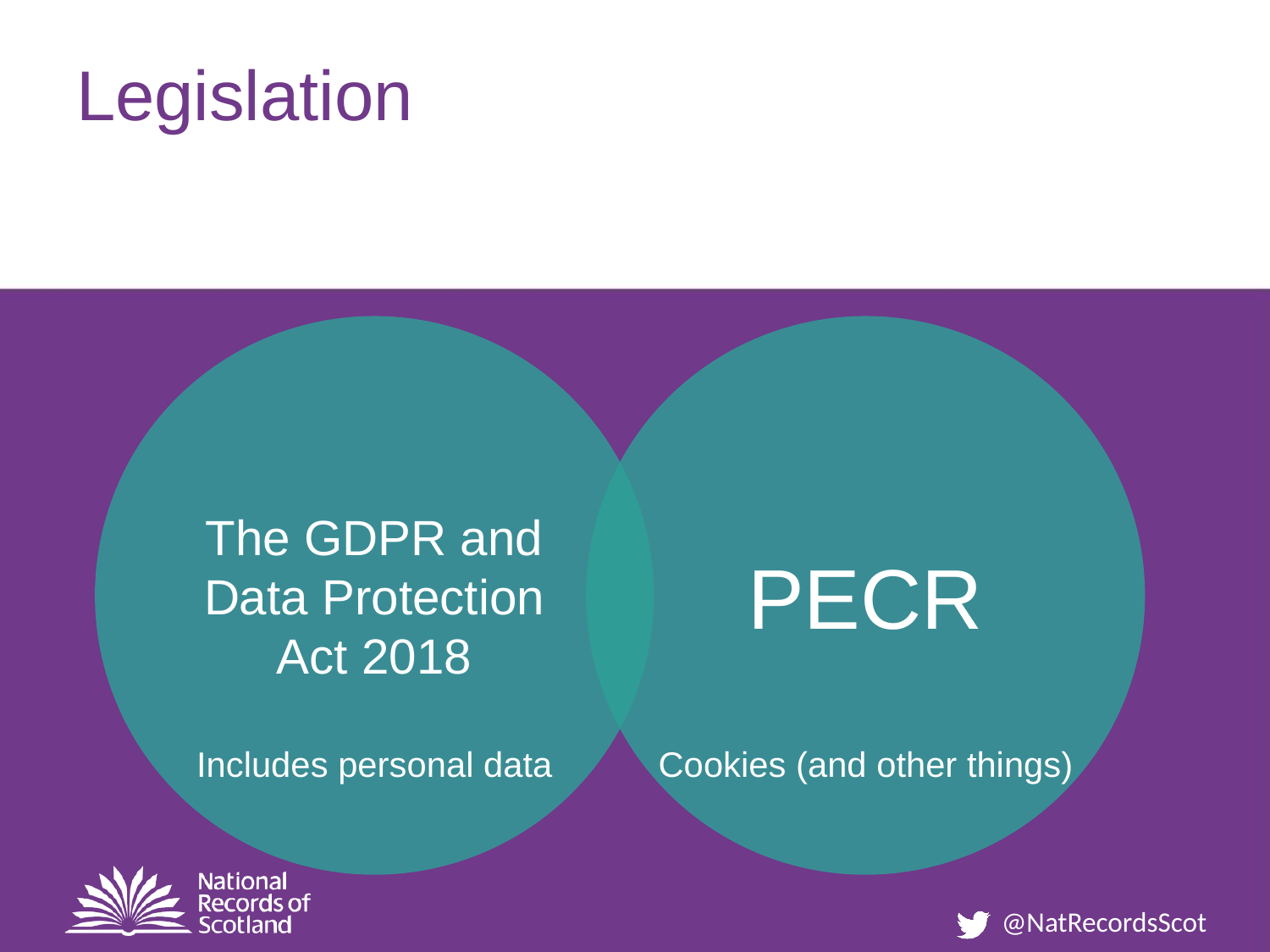

# Legislation

The GDPR and
Data Protection Act 2018
PECR
Includes personal data
Cookies (and other things)